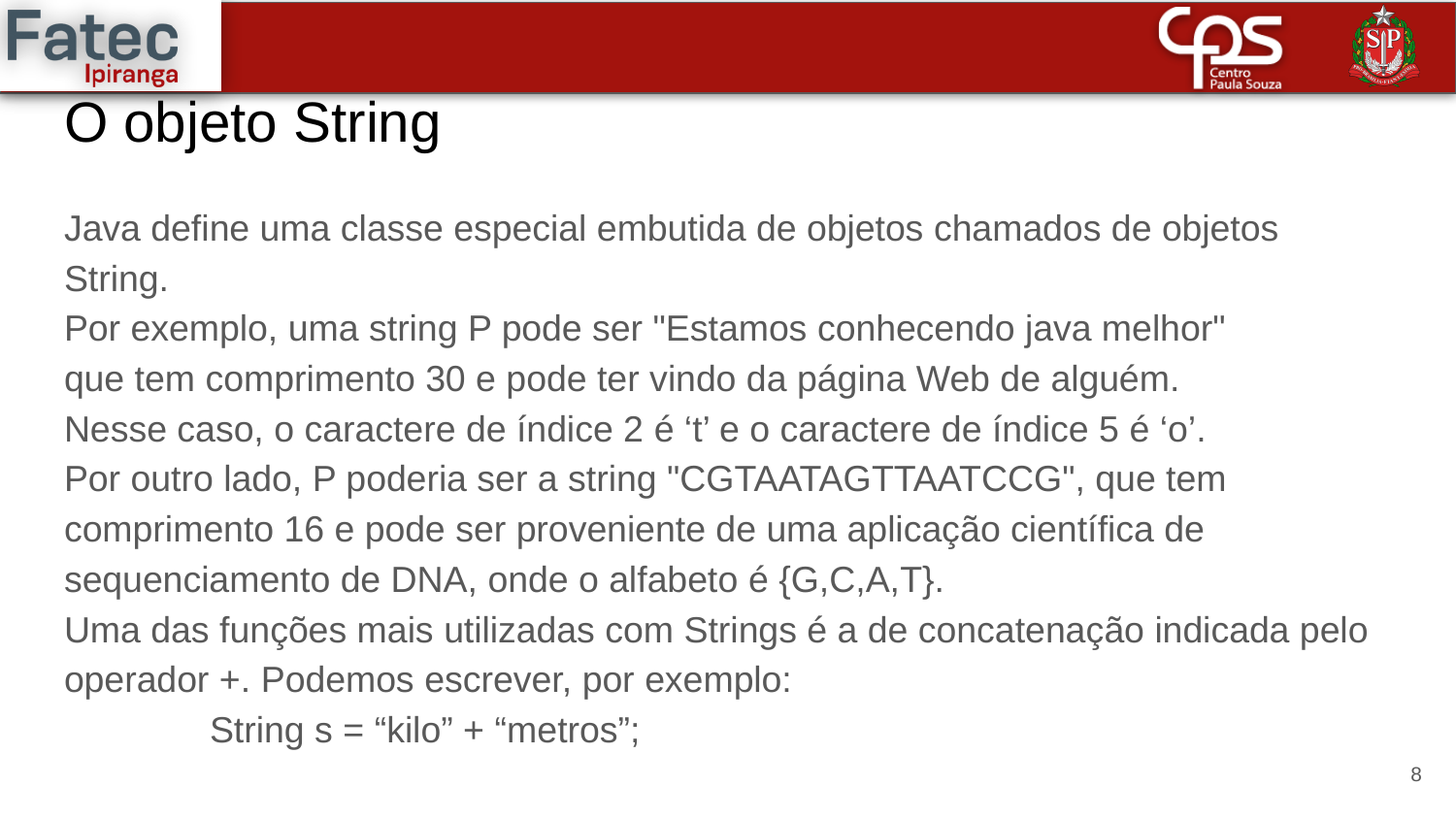

# O objeto String
Java define uma classe especial embutida de objetos chamados de objetos String.
Por exemplo, uma string P pode ser "Estamos conhecendo java melhor"
que tem comprimento 30 e pode ter vindo da página Web de alguém.
Nesse caso, o caractere de índice 2 é ‘t’ e o caractere de índice 5 é ‘o’.
Por outro lado, P poderia ser a string "CGTAATAGTTAATCCG", que tem comprimento 16 e pode ser proveniente de uma aplicação científica de sequenciamento de DNA, onde o alfabeto é {G,C,A,T}.
Uma das funções mais utilizadas com Strings é a de concatenação indicada pelo operador +. Podemos escrever, por exemplo:
	String s = “kilo” + “metros”;

8